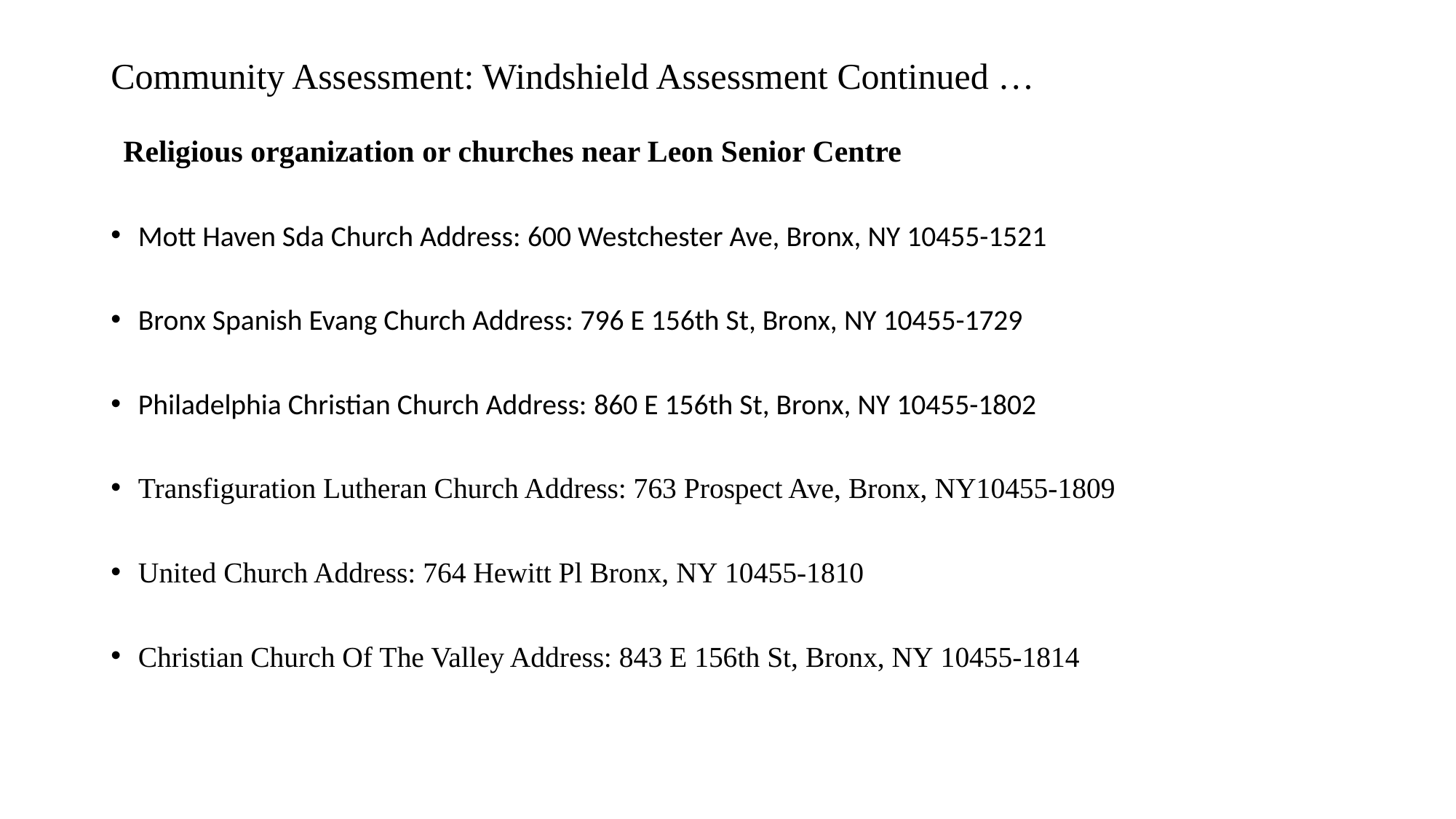

# Community Assessment: Windshield Assessment Continued …
Religious organization or churches near Leon Senior Centre

Mott Haven Sda Church Address: 600 Westchester Ave, Bronx, NY 10455-1521
Bronx Spanish Evang Church Address: 796 E 156th St, Bronx, NY 10455-1729
Philadelphia Christian Church Address: 860 E 156th St, Bronx, NY 10455-1802
Transfiguration Lutheran Church Address: 763 Prospect Ave, Bronx, NY10455-1809
United Church Address: 764 Hewitt Pl Bronx, NY 10455-1810
Christian Church Of The Valley Address: 843 E 156th St, Bronx, NY 10455-1814